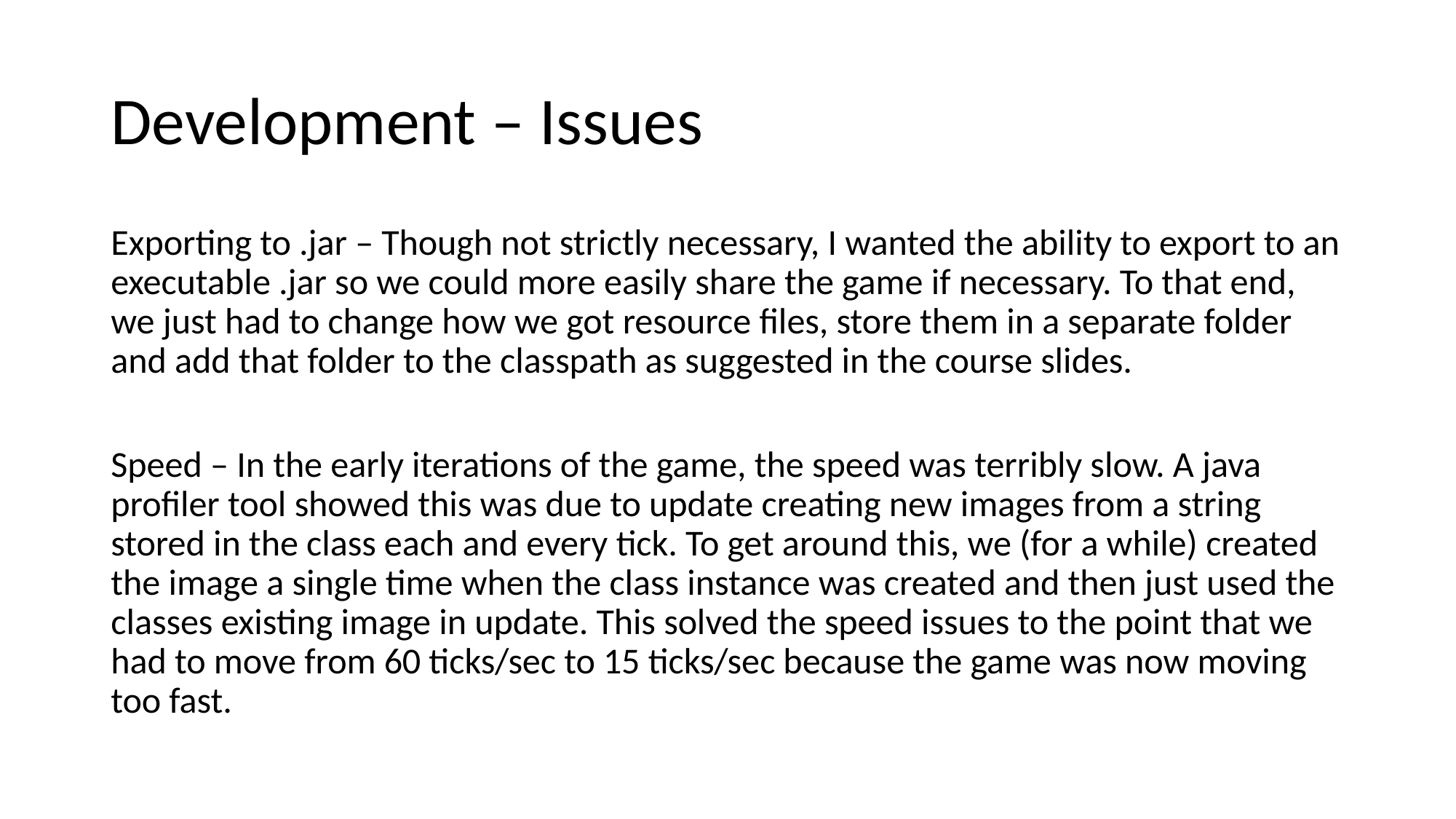

# Development – Issues
Exporting to .jar – Though not strictly necessary, I wanted the ability to export to an executable .jar so we could more easily share the game if necessary. To that end, we just had to change how we got resource files, store them in a separate folder and add that folder to the classpath as suggested in the course slides.

Speed – In the early iterations of the game, the speed was terribly slow. A java profiler tool showed this was due to update creating new images from a string stored in the class each and every tick. To get around this, we (for a while) created the image a single time when the class instance was created and then just used the classes existing image in update. This solved the speed issues to the point that we had to move from 60 ticks/sec to 15 ticks/sec because the game was now moving too fast.